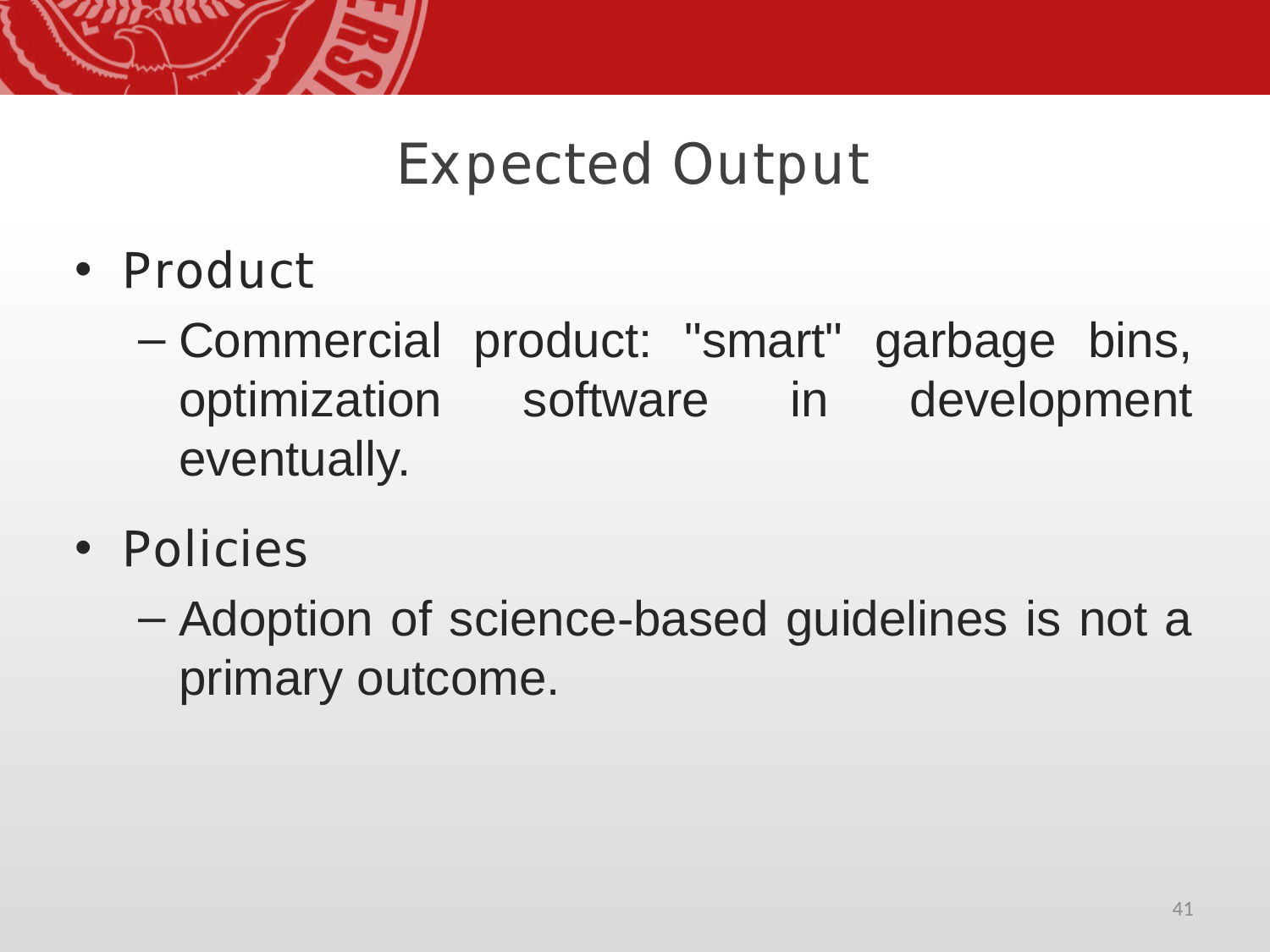

# Expected Output
Product
Commercial product: "smart" garbage bins, optimization software in development eventually.
Policies
Adoption of science-based guidelines is not a primary outcome.
41